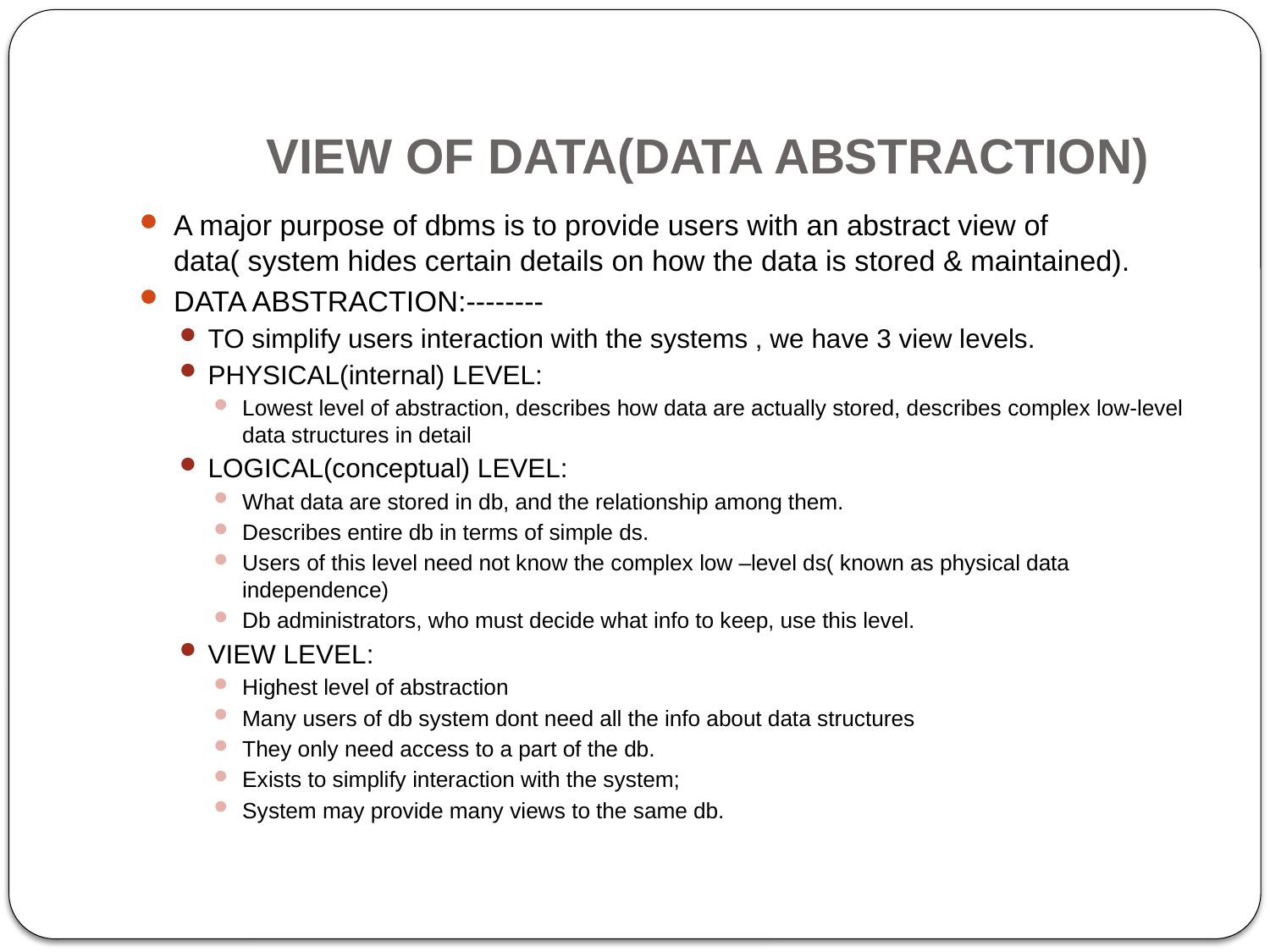

# VIEW OF DATA(DATA ABSTRACTION)
A major purpose of dbms is to provide users with an abstract view of data( system hides certain details on how the data is stored & maintained).
DATA ABSTRACTION:--------
TO simplify users interaction with the systems , we have 3 view levels.
PHYSICAL(internal) LEVEL:
Lowest level of abstraction, describes how data are actually stored, describes complex low-level data structures in detail
LOGICAL(conceptual) LEVEL:
What data are stored in db, and the relationship among them.
Describes entire db in terms of simple ds.
Users of this level need not know the complex low –level ds( known as physical data independence)
Db administrators, who must decide what info to keep, use this level.
VIEW LEVEL:
Highest level of abstraction
Many users of db system dont need all the info about data structures
They only need access to a part of the db.
Exists to simplify interaction with the system;
System may provide many views to the same db.